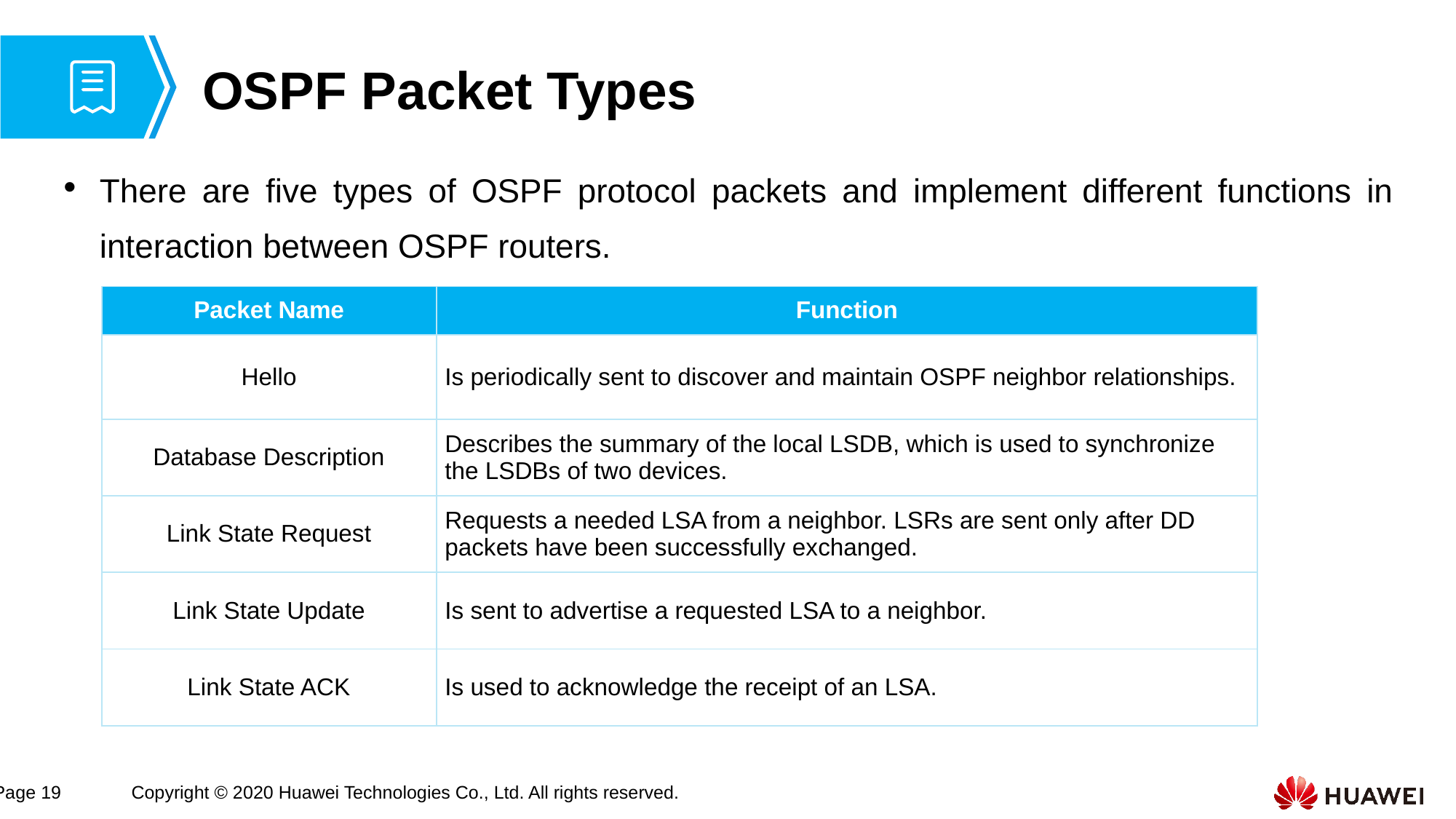

# OSPF Packet Types
There are five types of OSPF protocol packets and implement different functions in interaction between OSPF routers.

| Packet Name | Function |
| --- | --- |
| Hello | Is periodically sent to discover and maintain OSPF neighbor relationships. |
| Database Description | Describes the summary of the local LSDB, which is used to synchronize the LSDBs of two devices. |
| Link State Request | Requests a needed LSA from a neighbor. LSRs are sent only after DD packets have been successfully exchanged. |
| Link State Update | Is sent to advertise a requested LSA to a neighbor. |
| Link State ACK | Is used to acknowledge the receipt of an LSA. |